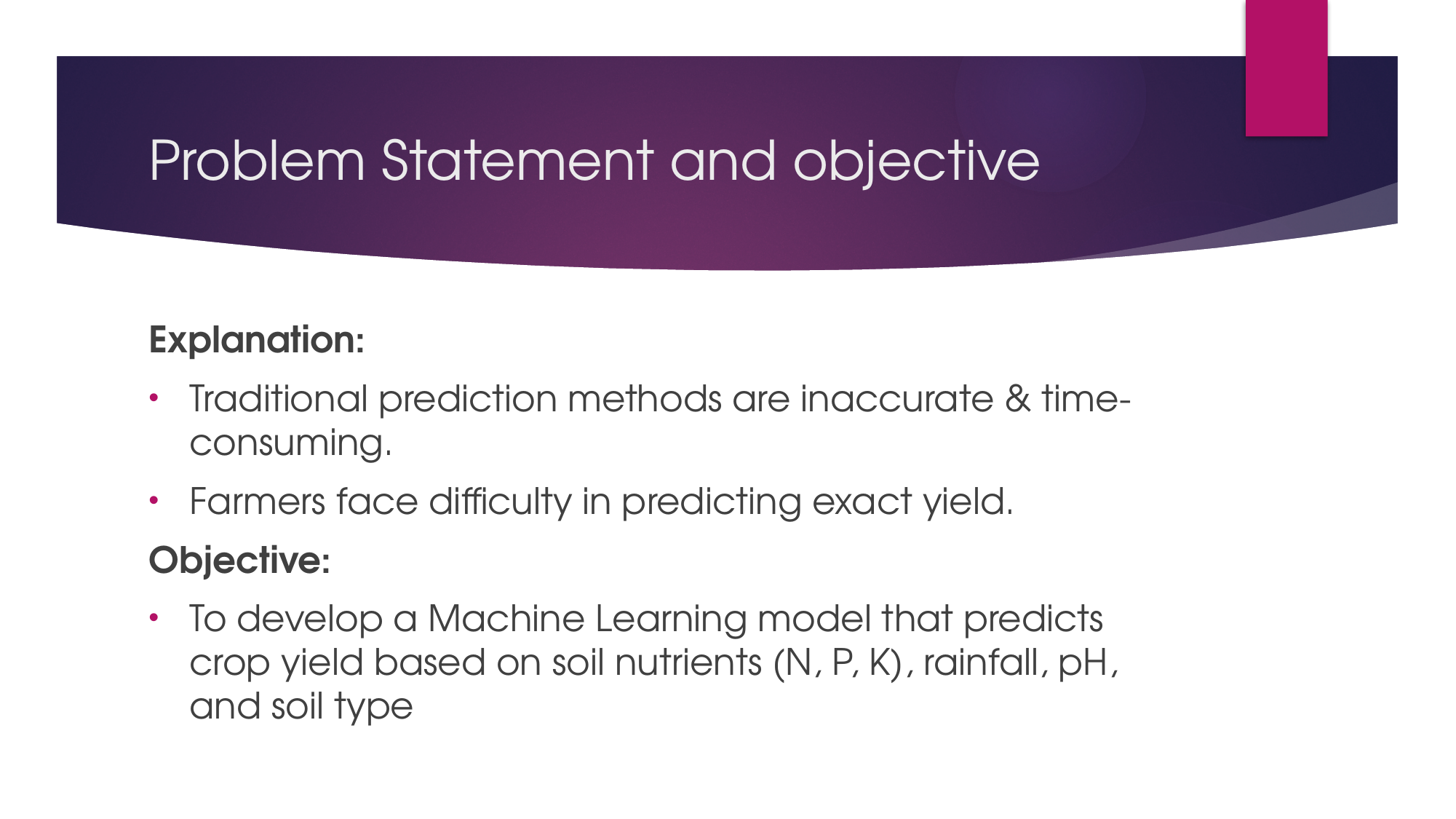

# Problem Statement and objective
Explanation:
Traditional prediction methods are inaccurate & time-consuming.
Farmers face difficulty in predicting exact yield.
Objective:
To develop a Machine Learning model that predicts crop yield based on soil nutrients (N, P, K), rainfall, pH, and soil type